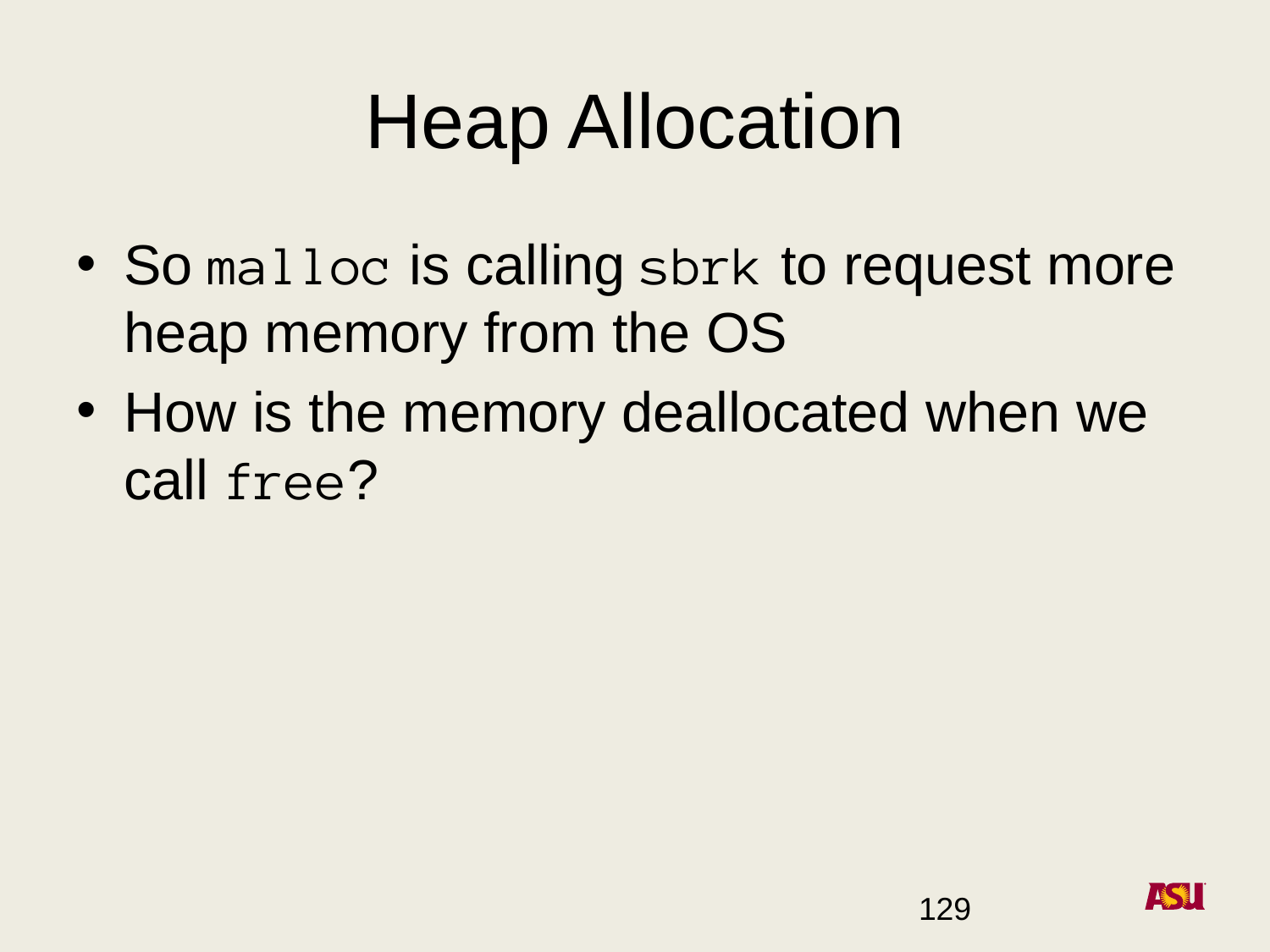

# Heap Allocation
So malloc is calling sbrk to request more heap memory from the OS
How is the memory deallocated when we call free?
129